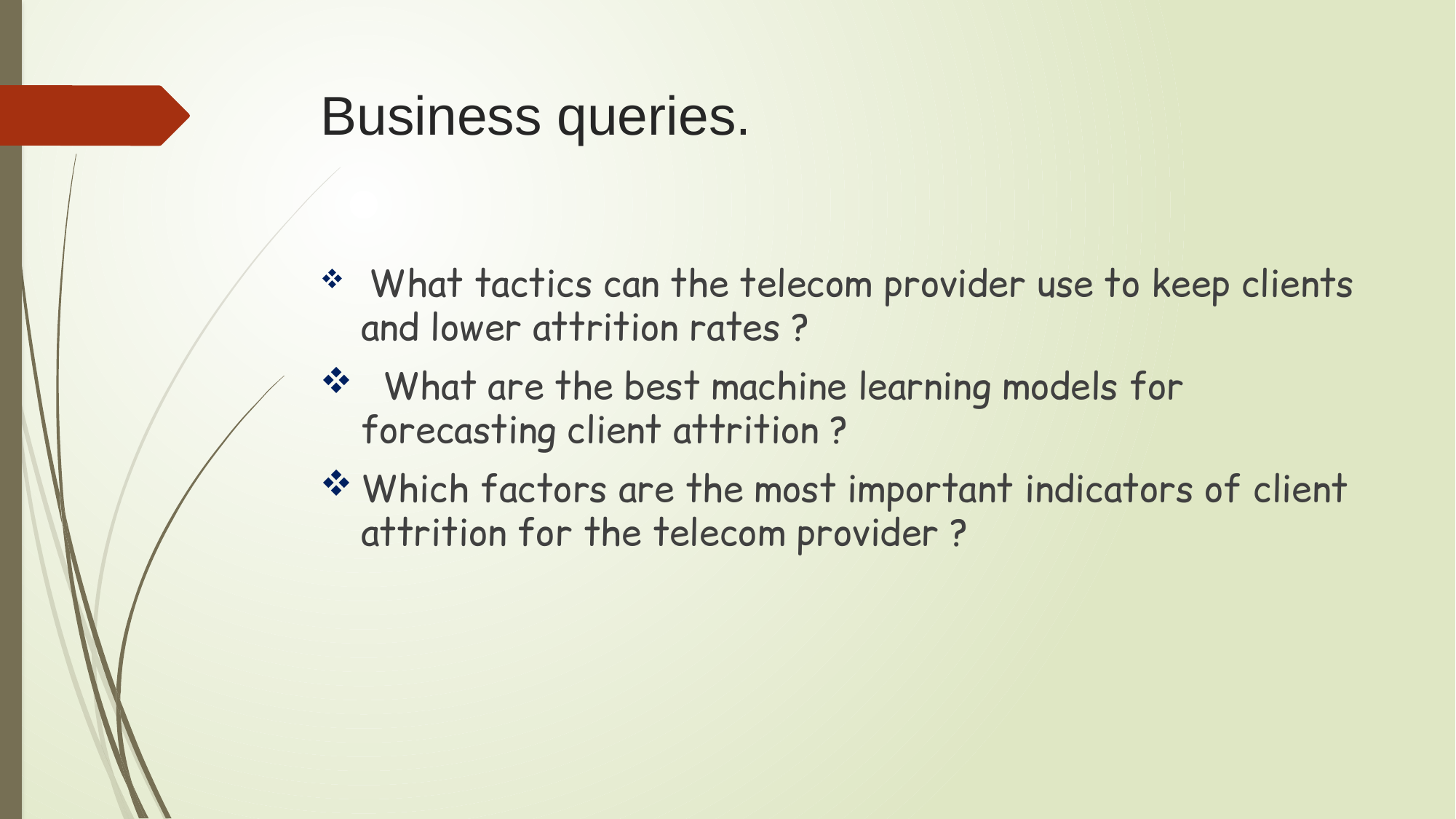

What are the best machine learning models for forecasting client attrition?
# Business queries.
 What tactics can the telecom provider use to keep clients and lower attrition rates ?
  What are the best machine learning models for forecasting client attrition ?
Which factors are the most important indicators of client attrition for the telecom provider ?